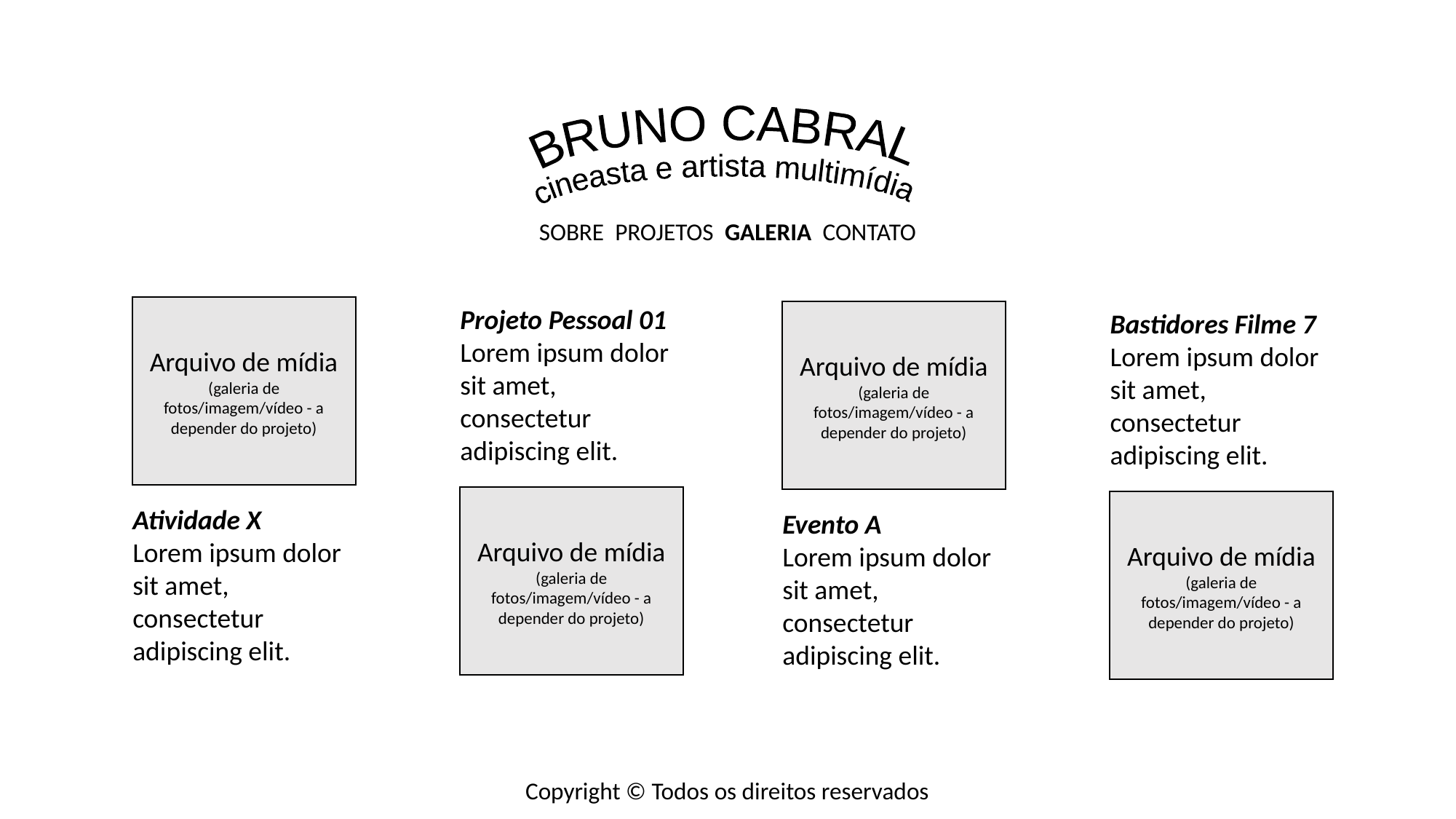

BRUNO CABRAL
cineasta e artista multimídia
SOBRE  PROJETOS  GALERIA  CONTATO
Arquivo de mídia
(galeria de fotos/imagem/vídeo - a depender do projeto)
Atividade X
Lorem ipsum dolor sit amet, consectetur adipiscing elit.
Projeto Pessoal 01
Lorem ipsum dolor sit amet, consectetur adipiscing elit.
Arquivo de mídia
(galeria de fotos/imagem/vídeo - a depender do projeto)
Arquivo de mídia
(galeria de fotos/imagem/vídeo - a depender do projeto)
Evento A
Lorem ipsum dolor sit amet, consectetur adipiscing elit.
Bastidores Filme 7
Lorem ipsum dolor sit amet, consectetur adipiscing elit.
Arquivo de mídia
(galeria de fotos/imagem/vídeo - a depender do projeto)
Copyright © Todos os direitos reservados